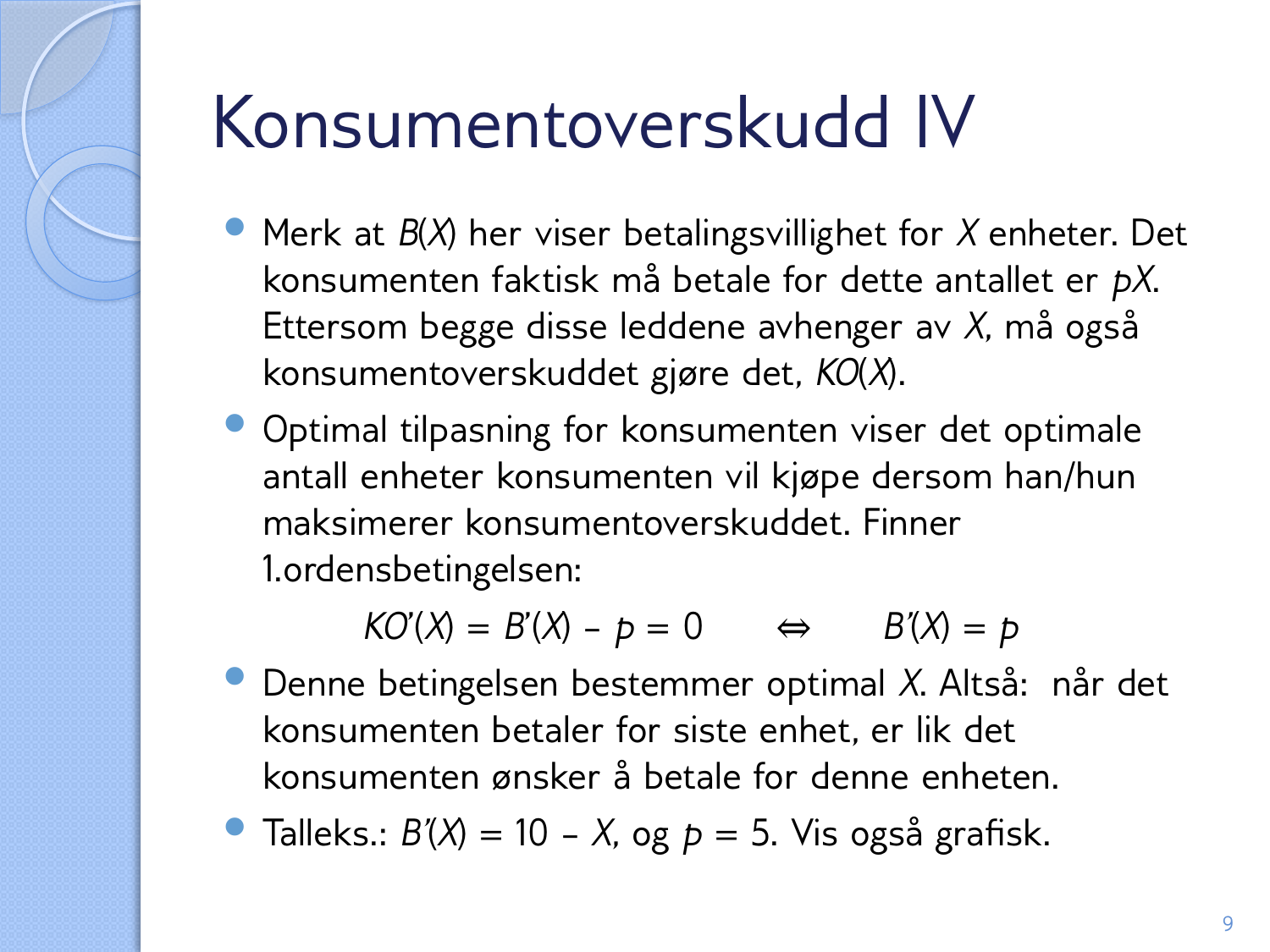

# Konsumentoverskudd IV
Merk at B(X) her viser betalingsvillighet for X enheter. Det konsumenten faktisk må betale for dette antallet er pX. Ettersom begge disse leddene avhenger av X, må også konsumentoverskuddet gjøre det, KO(X).
Optimal tilpasning for konsumenten viser det optimale antall enheter konsumenten vil kjøpe dersom han/hun maksimerer konsumentoverskuddet. Finner 1.ordensbetingelsen:
            KO’(X) = B’(X) – p = 0      ⇔      B’(X) = p
Denne betingelsen bestemmer optimal X. Altså:  når det konsumenten betaler for siste enhet, er lik det konsumenten ønsker å betale for denne enheten.
Talleks.: B’(X) = 10 – X, og p = 5. Vis også grafisk.
9